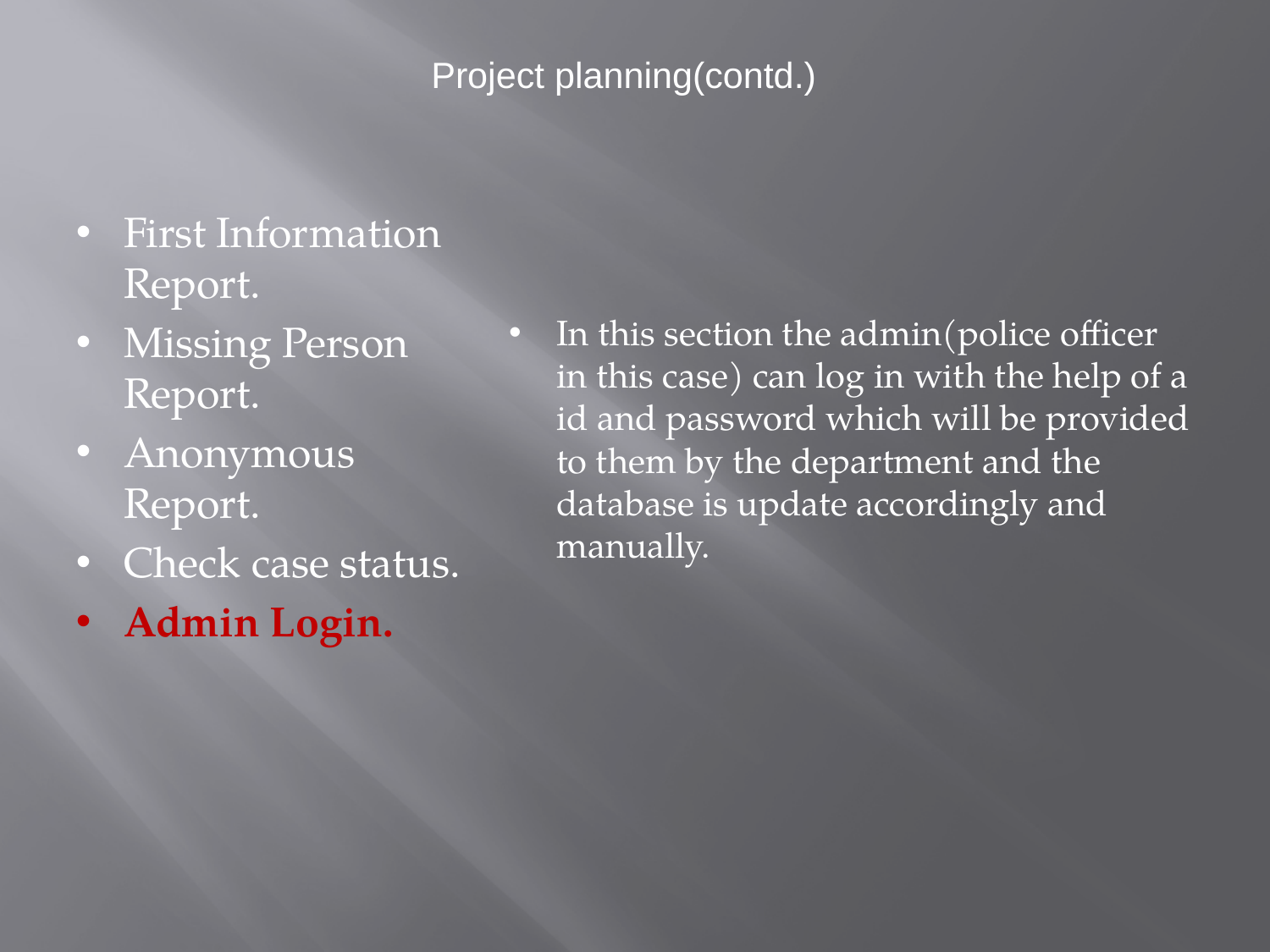

Project planning(contd.)

In this section the admin(police officer in this case) can log in with the help of a id and password which will be provided to them by the department and the database is update accordingly and manually.
First Information Report.
Missing Person Report.
Anonymous Report.
Check case status.
Admin Login.